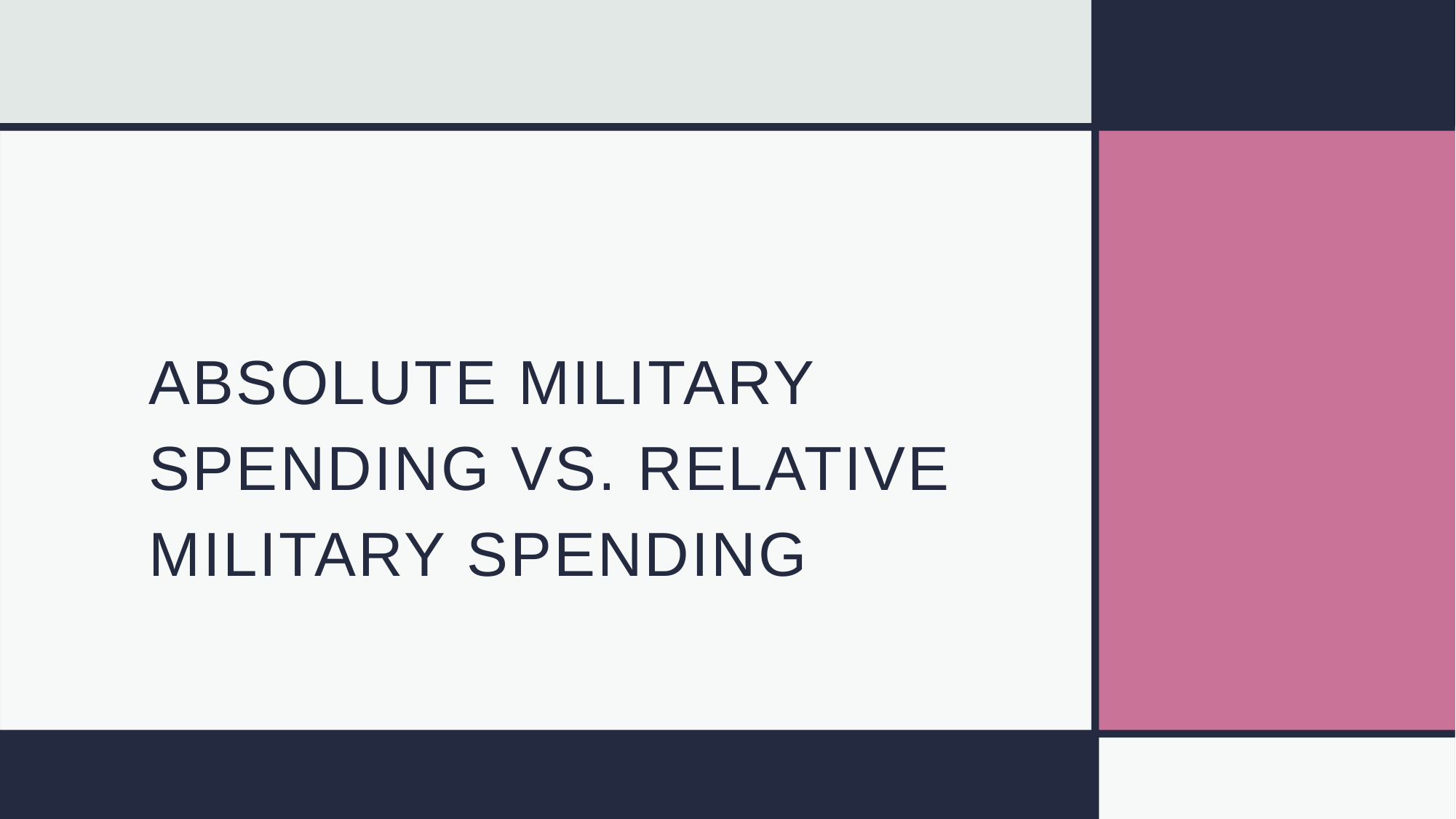

# ABSOLUTE MILITARY SPENDING VS. RELATIVE MILITARY SPENDING